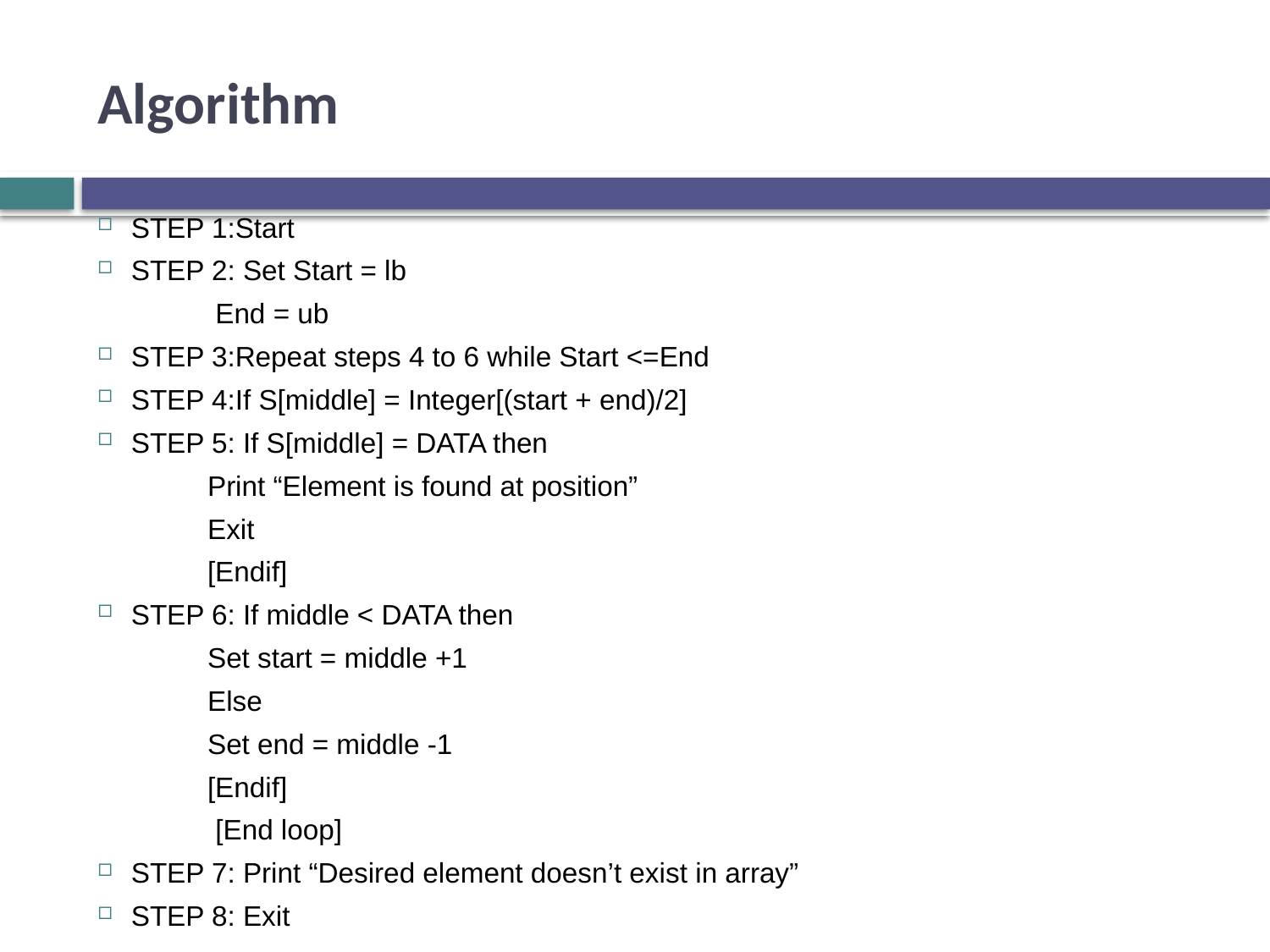

# Algorithm
STEP 1:Start
STEP 2: Set Start = lb
               End = ub
STEP 3:Repeat steps 4 to 6 while Start <=End
STEP 4:If S[middle] = Integer[(start + end)/2]
STEP 5: If S[middle] = DATA then
              Print “Element is found at position”
              Exit
              [Endif]
STEP 6: If middle < DATA then
              Set start = middle +1
              Else
              Set end = middle -1
              [Endif]
               [End loop]
STEP 7: Print “Desired element doesn’t exist in array”
STEP 8: Exit